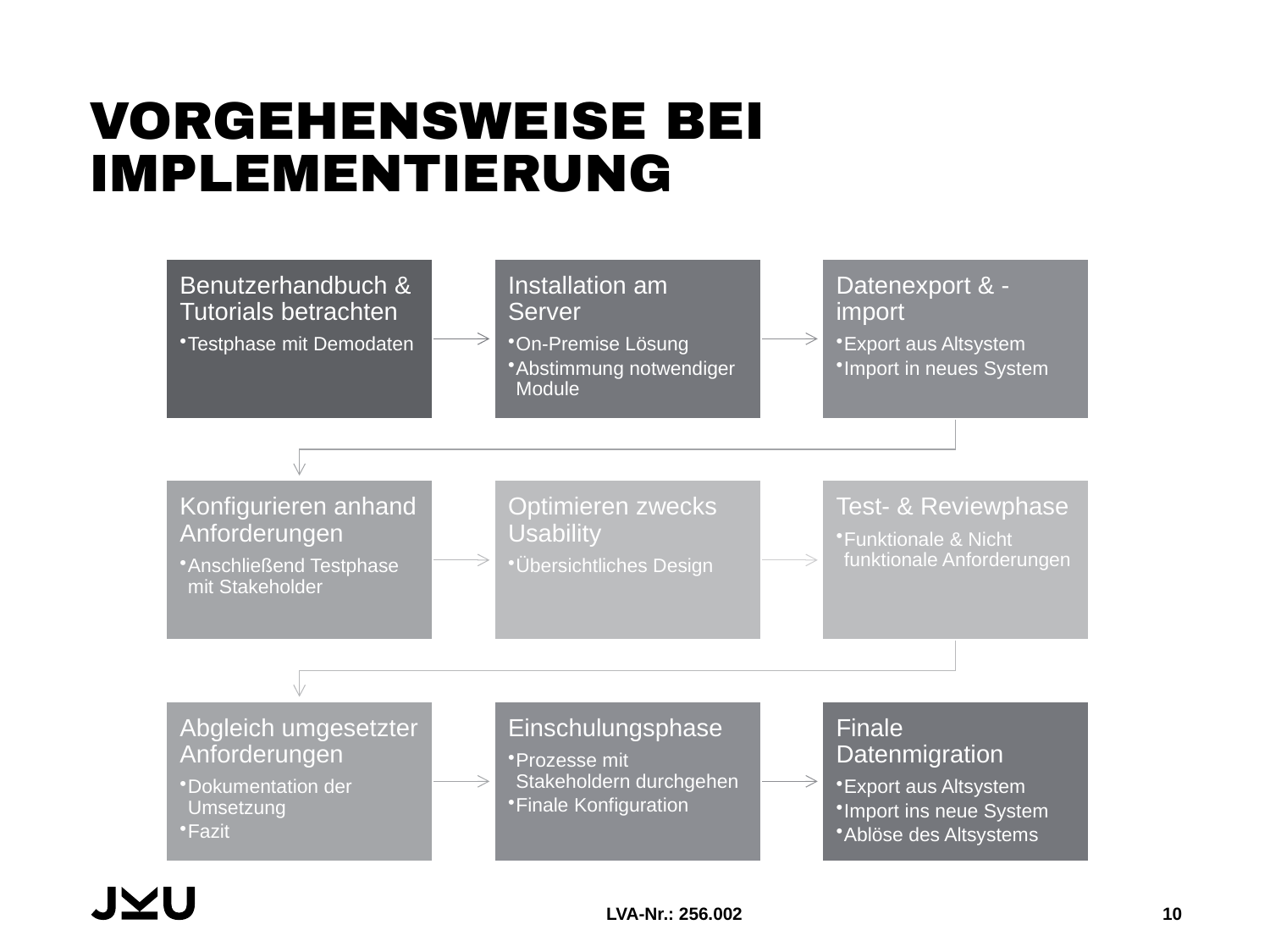

# Vorgehensweise bei Implementierung

Benutzerhandbuch & Tutorials betrachten
Testphase mit Demodaten

Installation am Server
On-Premise Lösung
Abstimmung notwendiger Module

Datenexport & -import
Export aus Altsystem
Import in neues System

Konfigurieren anhand Anforderungen
Anschließend Testphase mit Stakeholder

Optimieren zwecks Usability
Übersichtliches Design

Test- & Reviewphase
Funktionale & Nicht funktionale Anforderungen

Abgleich umgesetzter Anforderungen
Dokumentation der Umsetzung
Fazit

Einschulungsphase
Prozesse mit Stakeholdern durchgehen
Finale Konfiguration
Finale Datenmigration
Export aus Altsystem
Import ins neue System
Ablöse des Altsystems
LVA-Nr.: 256.002
10